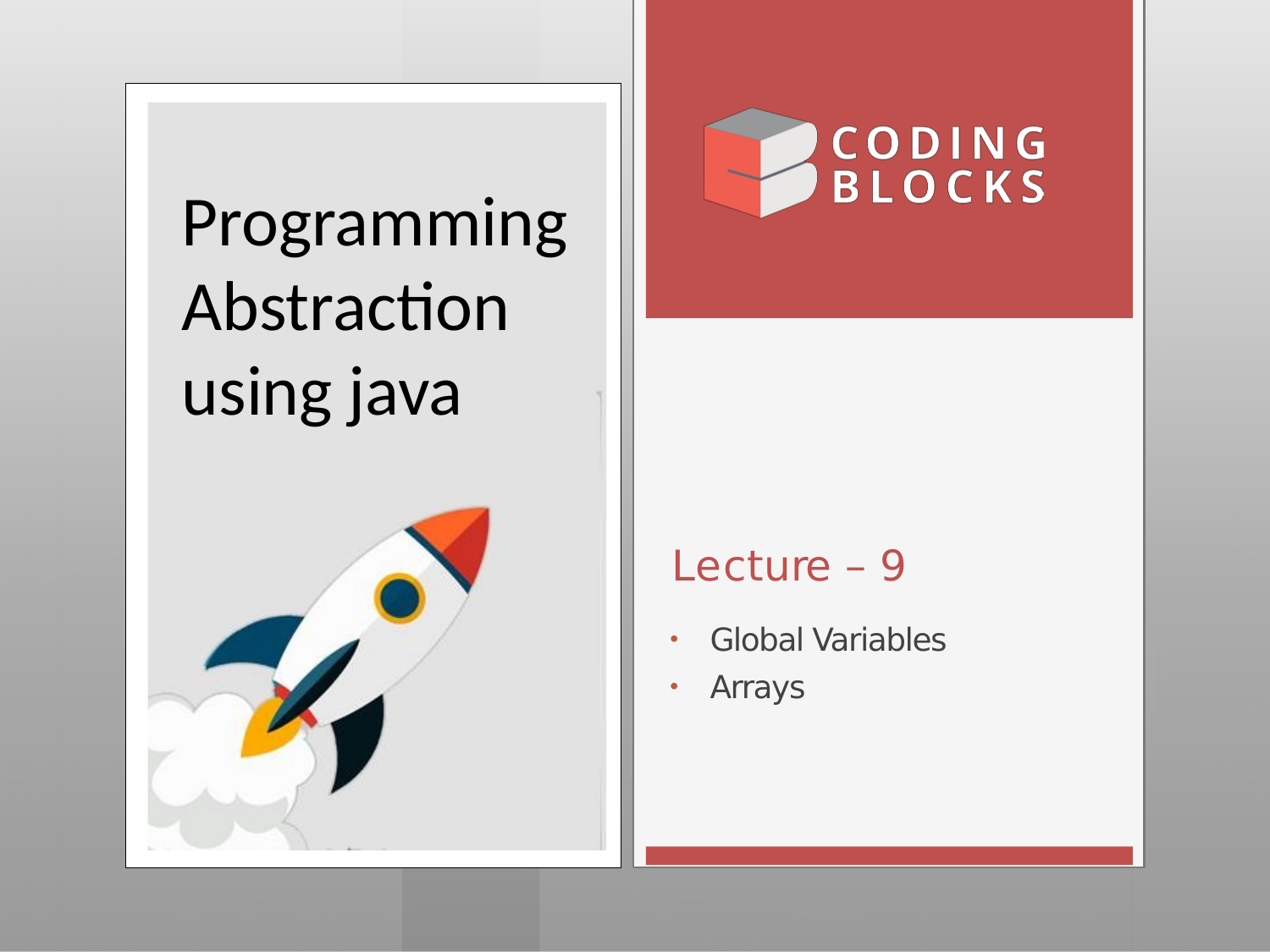

Programming Abstraction using java
# Lecture – 9
Global Variables
Arrays